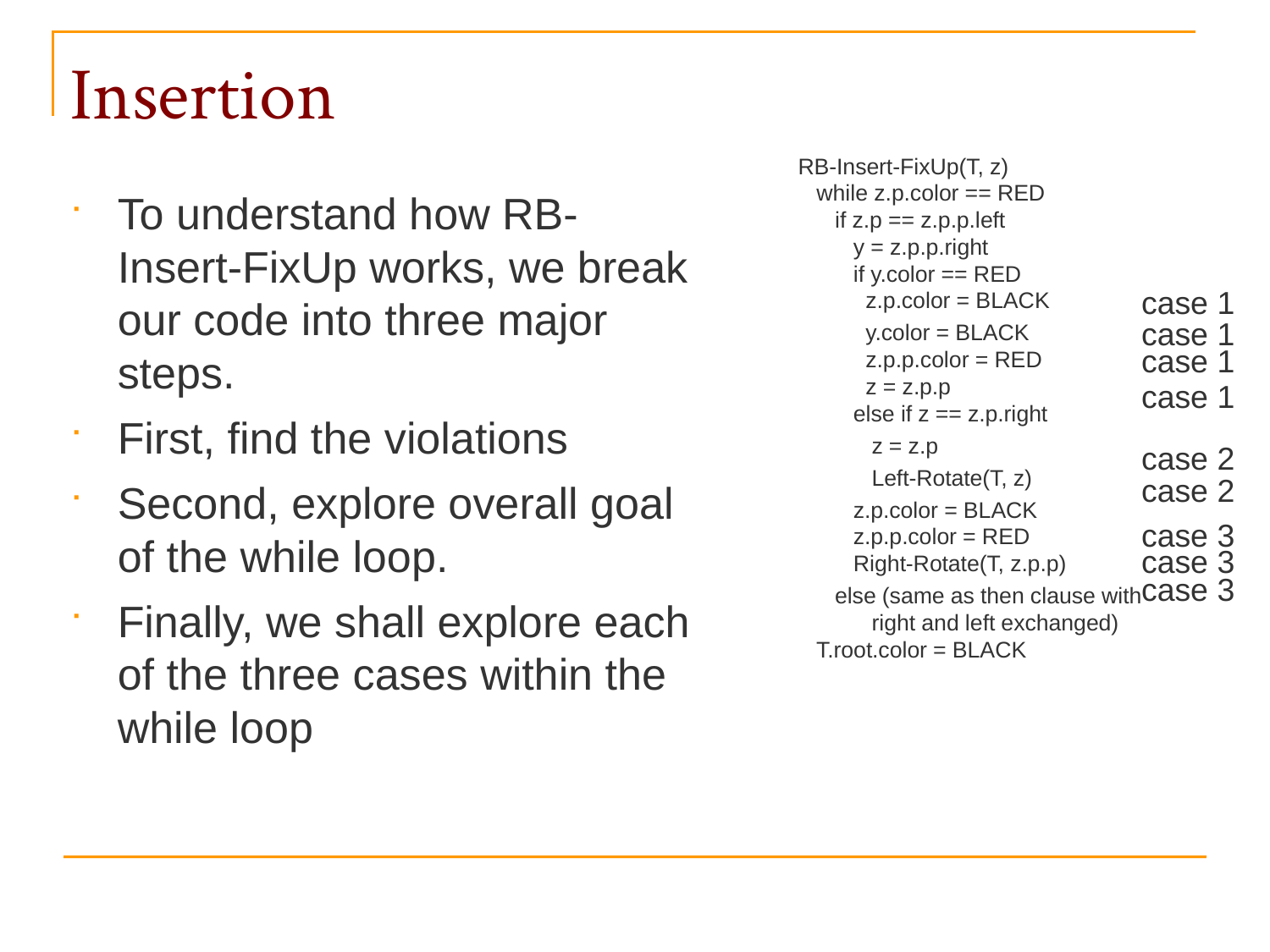

# Insertion
 RB-Insert-FixUp(T, z)
    while z.p.color == RED
       if z.p == z.p.p.left
          y = z.p.p.right
          if y.color == RED
            z.p.color = BLACK
            y.color = BLACK
            z.p.p.color = RED
            z = z.p.p
          else if z == z.p.right
             z = z.p
             Left-Rotate(T, z)
          z.p.color = BLACK
          z.p.p.color = RED
          Right-Rotate(T, z.p.p)
       else (same as then clause with
             right and left exchanged)
    T.root.color = BLACK
To understand how RB-Insert-FixUp works, we break our code into three major steps.
First, find the violations
Second, explore overall goal of the while loop.
Finally, we shall explore each of the three cases within the while loop
case 1
case 1
case 1
case 1
case 2
case 2
case 3
case 3
case 3